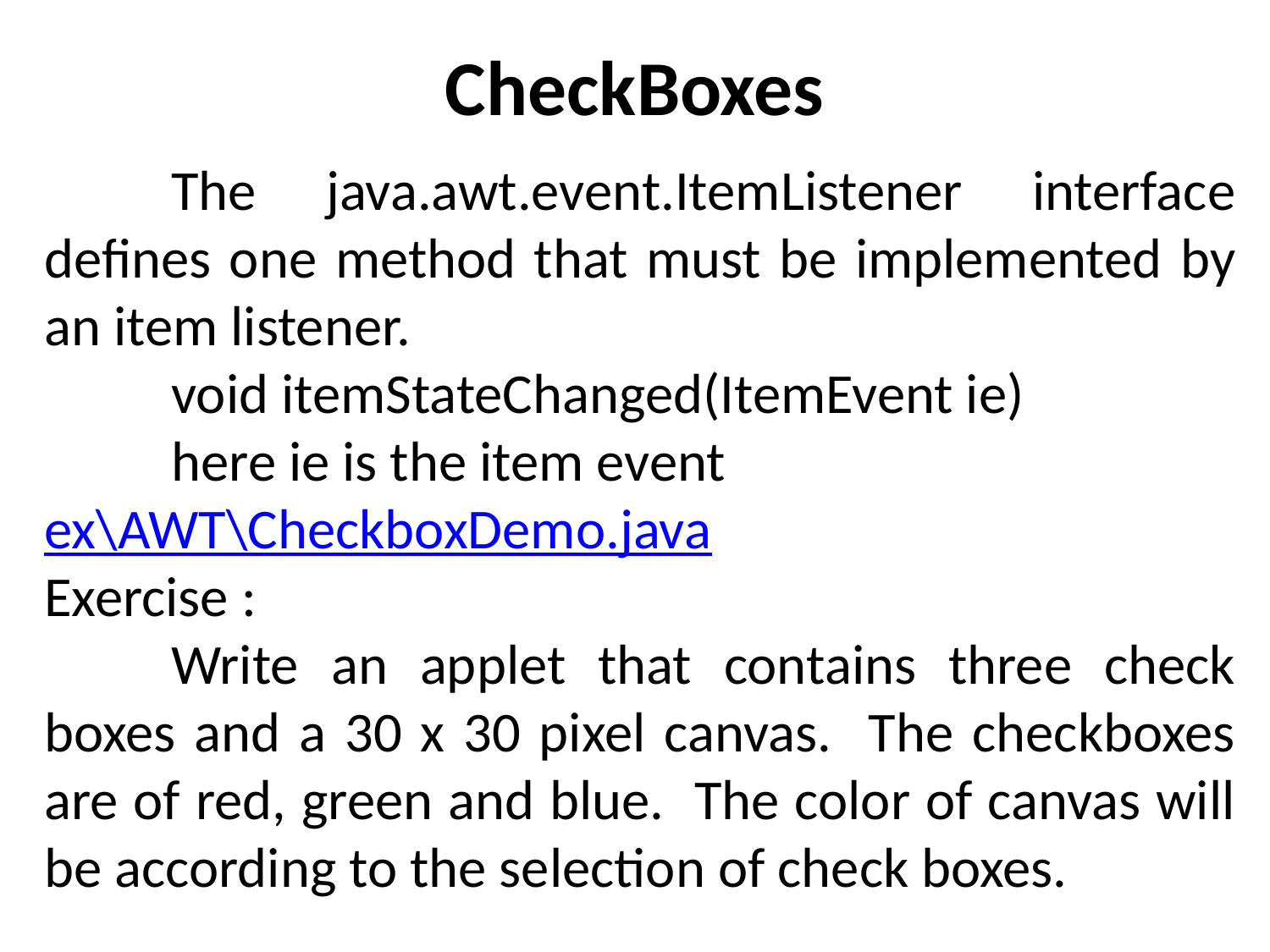

# CheckBoxes
	The java.awt.event.ItemListener interface defines one method that must be implemented by an item listener.
	void itemStateChanged(ItemEvent ie)
	here ie is the item event
ex\AWT\CheckboxDemo.java
Exercise :
	Write an applet that contains three check boxes and a 30 x 30 pixel canvas.  The checkboxes are of red, green and blue.  The color of canvas will be according to the selection of check boxes.